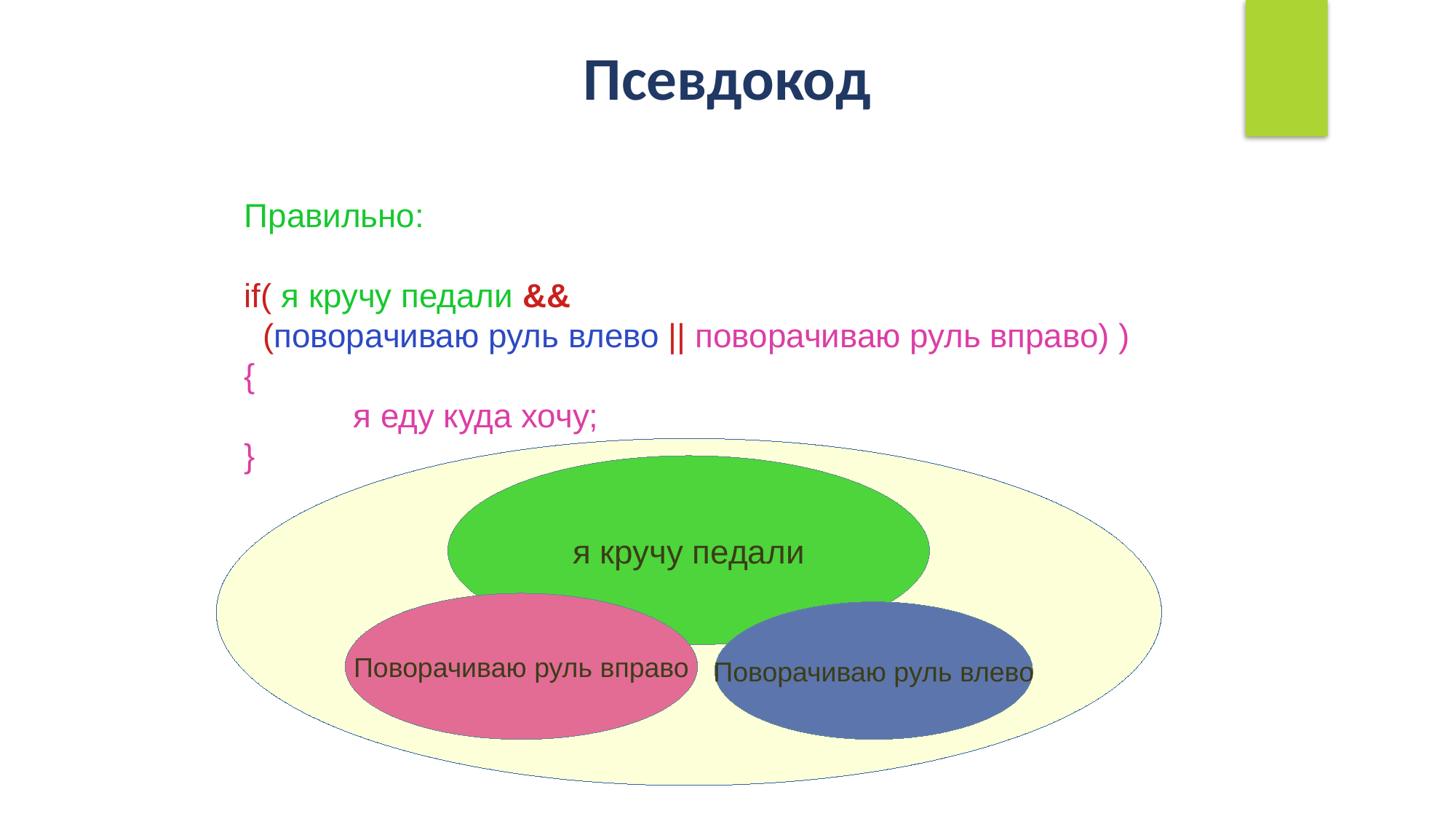

Псевдокод
Правильно:

if( я кручу педали &&
  (поворачиваю руль влево || поворачиваю руль вправо) )
{
	я еду куда хочу;
}

я кручу педали
Поворачиваю руль вправо
Поворачиваю руль влево